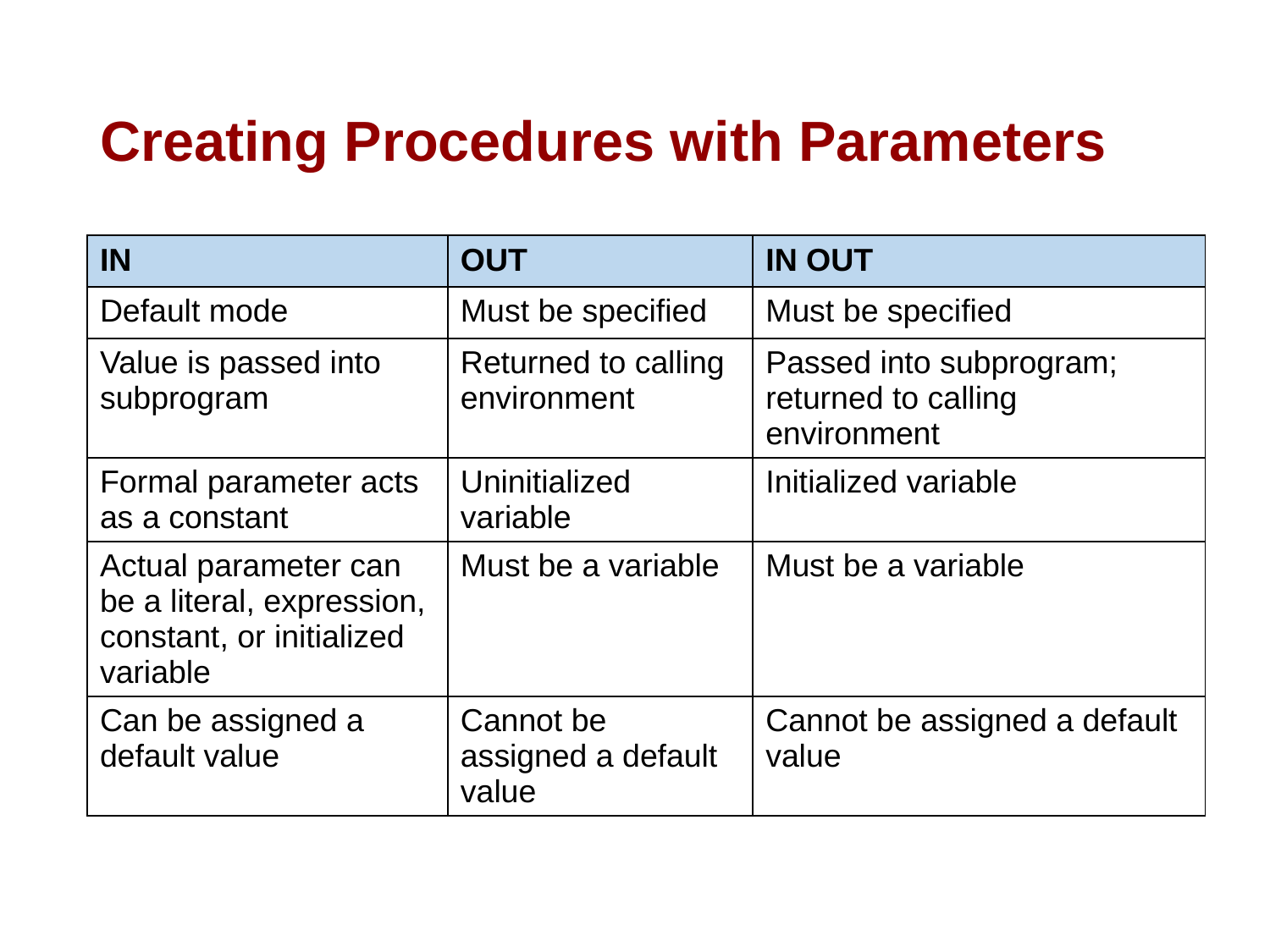

# Creating Procedures with Parameters
| IN | OUT | IN OUT |
| --- | --- | --- |
| Default mode | Must be specified | Must be specified |
| Value is passed into subprogram | Returned to calling environment | Passed into subprogram; returned to calling environment |
| Formal parameter acts as a constant | Uninitialized variable | Initialized variable |
| Actual parameter can be a literal, expression, constant, or initialized variable | Must be a variable | Must be a variable |
| Can be assigned a default value | Cannot be assigned a default value | Cannot be assigned a default value |